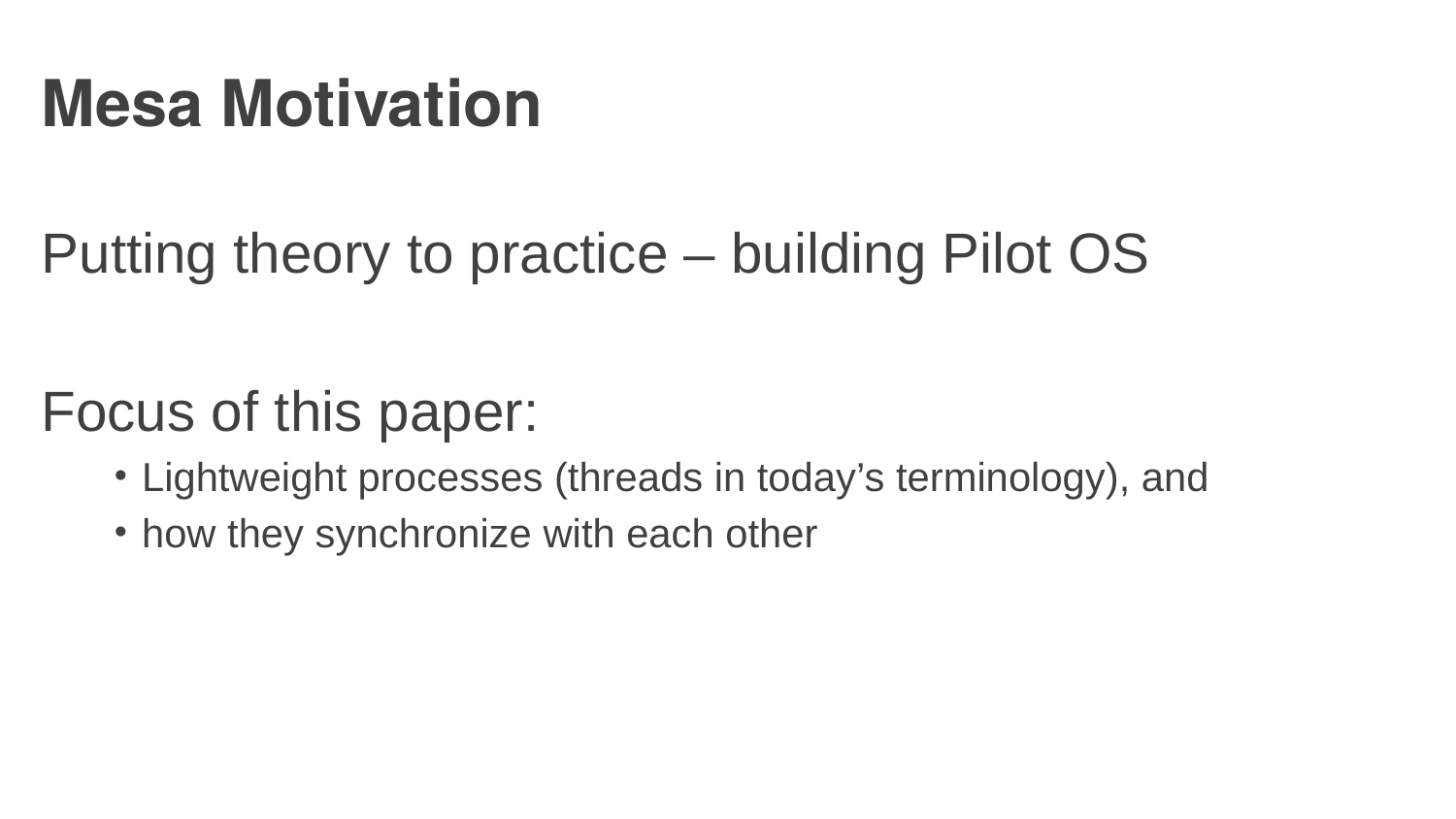

# Mesa Motivation
Putting theory to practice – building Pilot OS

Focus of this paper:
Lightweight processes (threads in today’s terminology), and
how they synchronize with each other